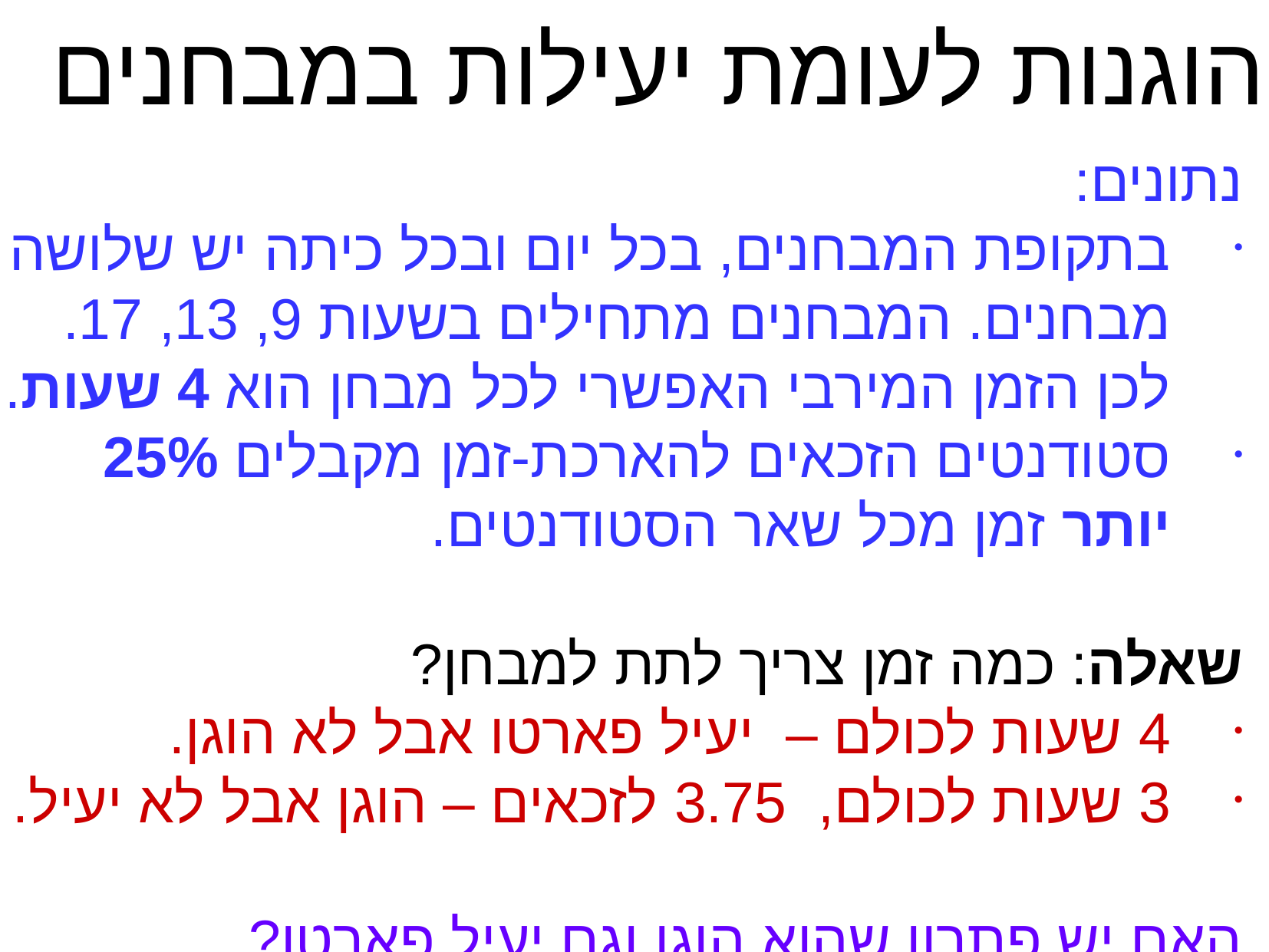

הוגנות לעומת יעילות במבחנים
נתונים:
בתקופת המבחנים, בכל יום ובכל כיתה יש שלושה מבחנים. המבחנים מתחילים בשעות 9, 13, 17. לכן הזמן המירבי האפשרי לכל מבחן הוא 4 שעות.
סטודנטים הזכאים להארכת-זמן מקבלים 25% יותר זמן מכל שאר הסטודנטים.

שאלה: כמה זמן צריך לתת למבחן?
4 שעות לכולם –  יעיל פארטו אבל לא הוגן.
3 שעות לכולם,  3.75 לזכאים – הוגן אבל לא יעיל.

האם יש פתרון שהוא הוגן וגם יעיל פארטו?